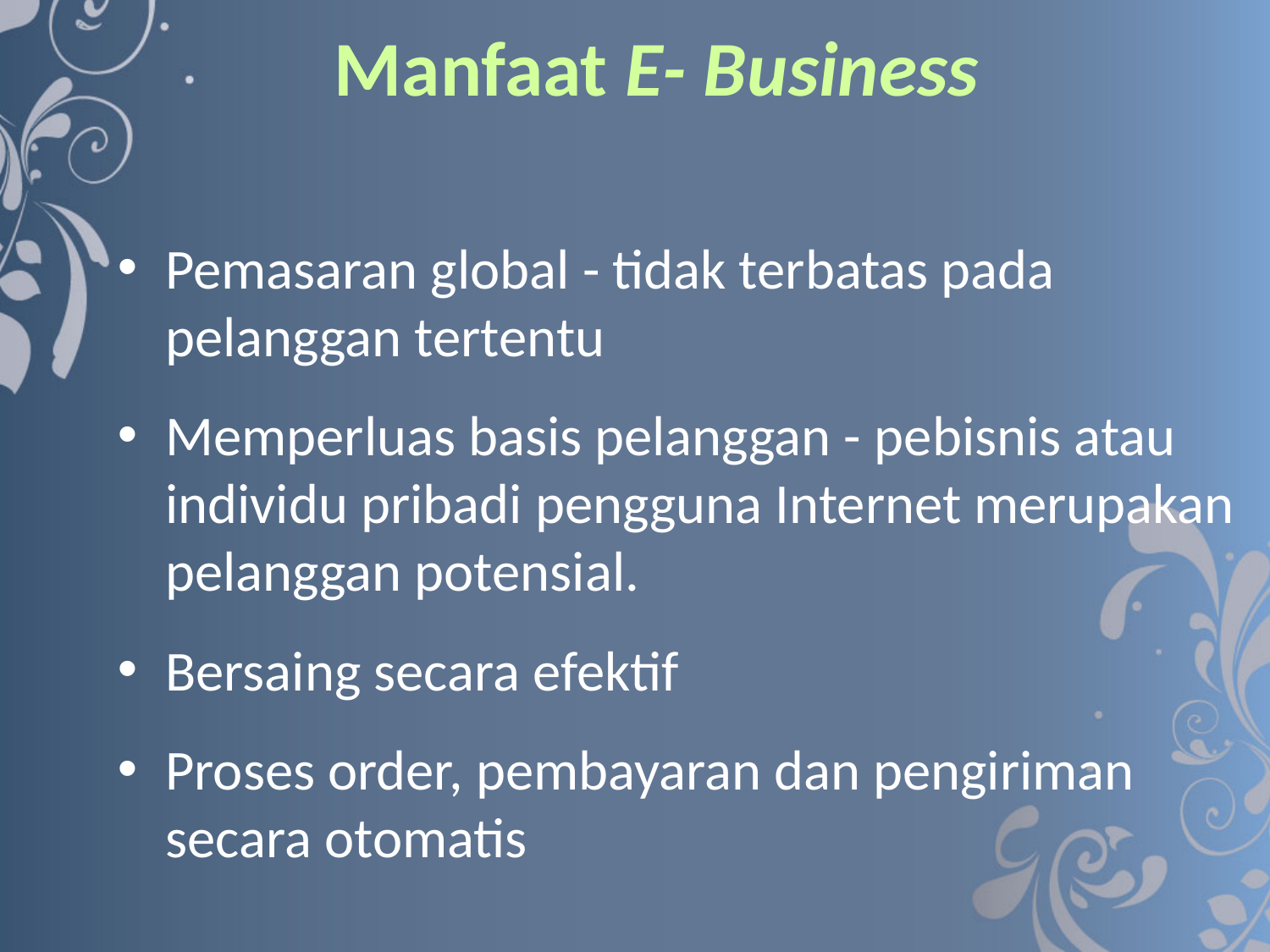

# Manfaat E- Business
Pemasaran global - tidak terbatas pada pelanggan tertentu
Memperluas basis pelanggan - pebisnis atau individu pribadi pengguna Internet merupakan pelanggan potensial.
Bersaing secara efektif
Proses order, pembayaran dan pengiriman secara otomatis